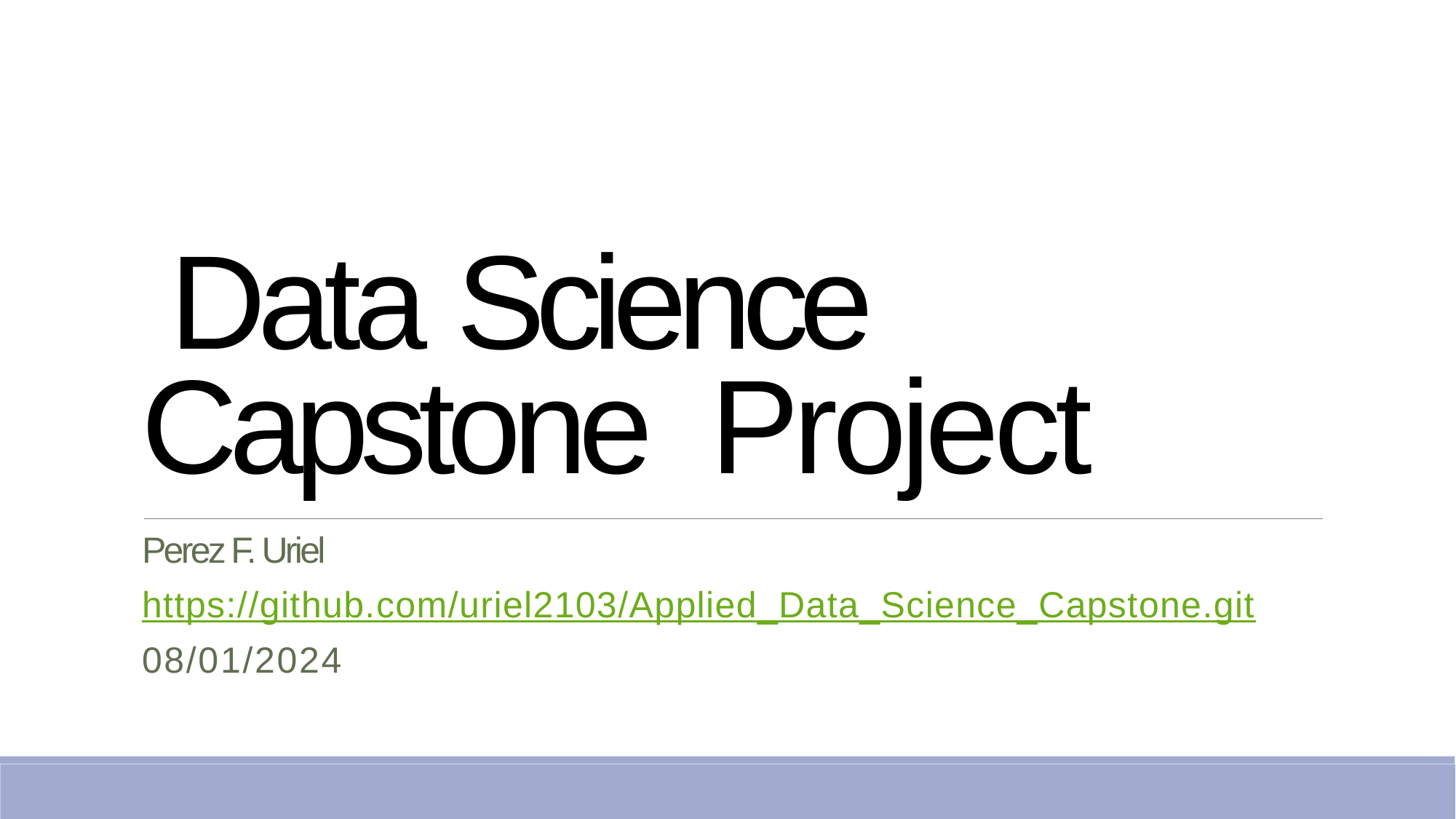

Data Science Capstone  Project
Perez F. Uriel
https://github.com/uriel2103/Applied_Data_Science_Capstone.git
08/01/2024